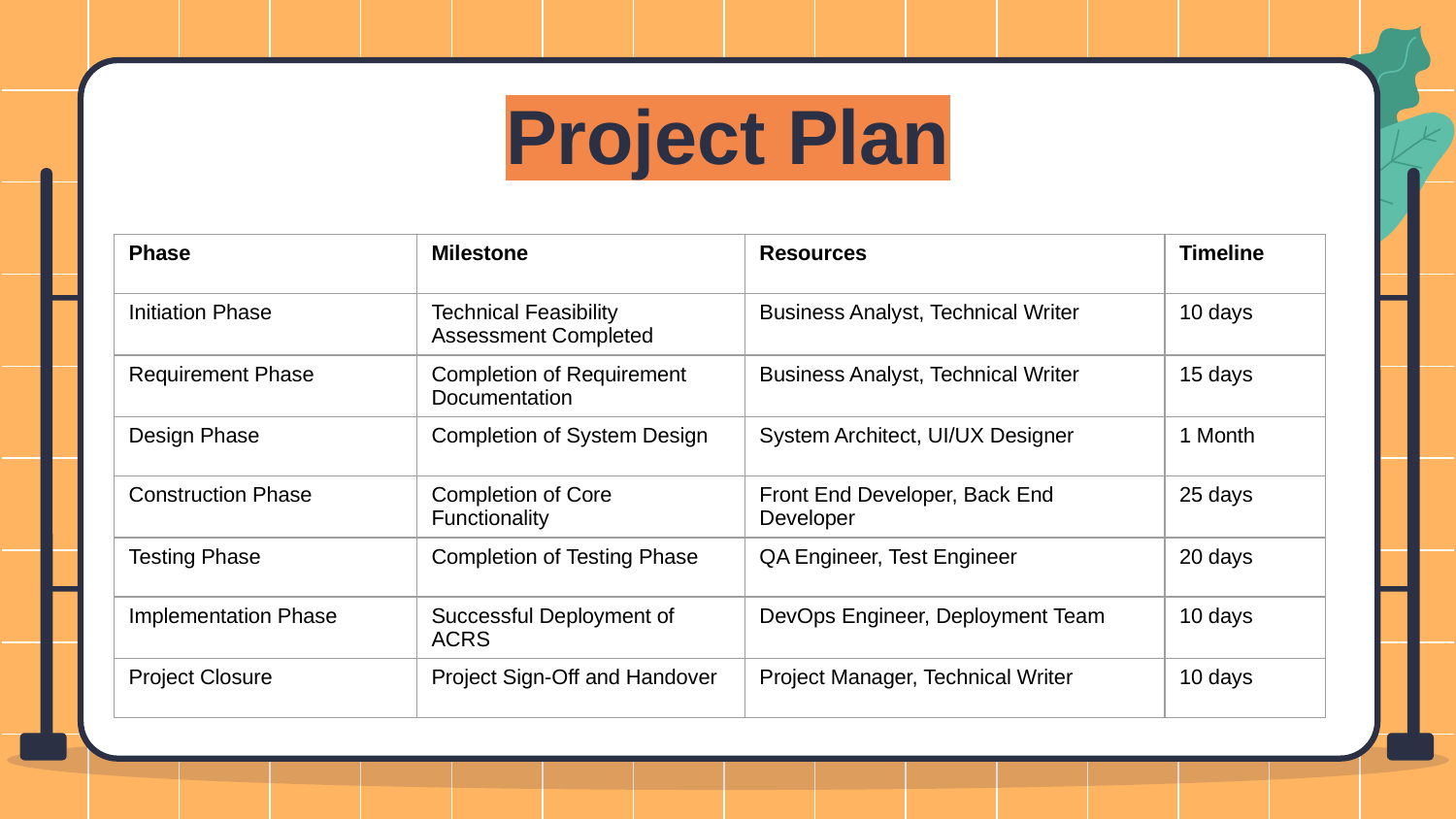

Project Plan

| Phase | Milestone | Resources | Timeline |
| --- | --- | --- | --- |
| Initiation Phase | Technical Feasibility Assessment Completed | Business Analyst, Technical Writer | 10 days |
| Requirement Phase | Completion of Requirement Documentation | Business Analyst, Technical Writer | 15 days |
| Design Phase | Completion of System Design | System Architect, UI/UX Designer | 1 Month |
| Construction Phase | Completion of Core Functionality | Front End Developer, Back End Developer | 25 days |
| Testing Phase | Completion of Testing Phase | QA Engineer, Test Engineer | 20 days |
| Implementation Phase | Successful Deployment of ACRS | DevOps Engineer, Deployment Team | 10 days |
| Project Closure | Project Sign-Off and Handover | Project Manager, Technical Writer | 10 days |